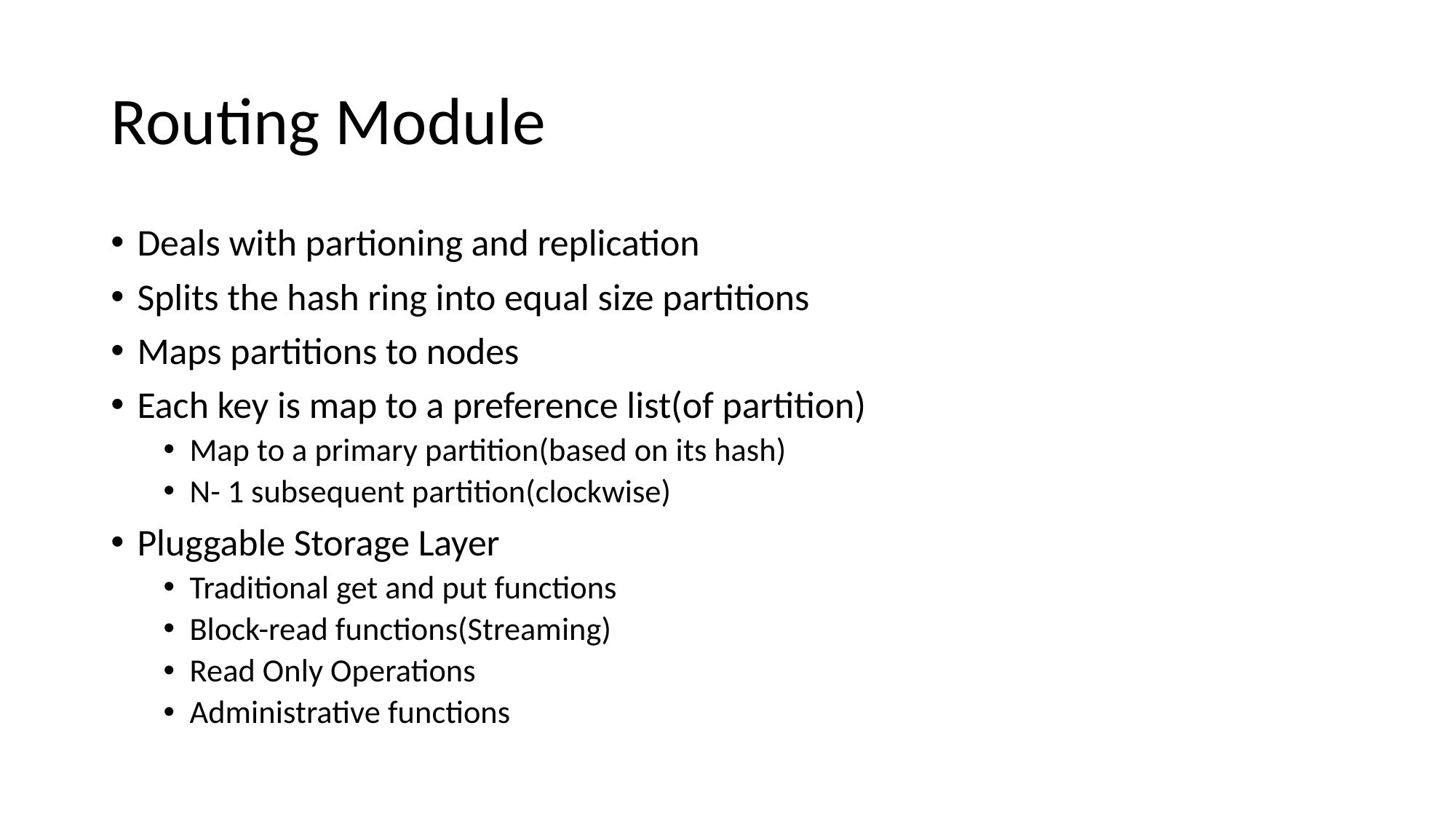

# Routing Module
Deals with partioning and replication
Splits the hash ring into equal size partitions
Maps partitions to nodes
Each key is map to a preference list(of partition)
Map to a primary partition(based on its hash)
N- 1 subsequent partition(clockwise)
Pluggable Storage Layer
Traditional get and put functions
Block-read functions(Streaming)
Read Only Operations
Administrative functions